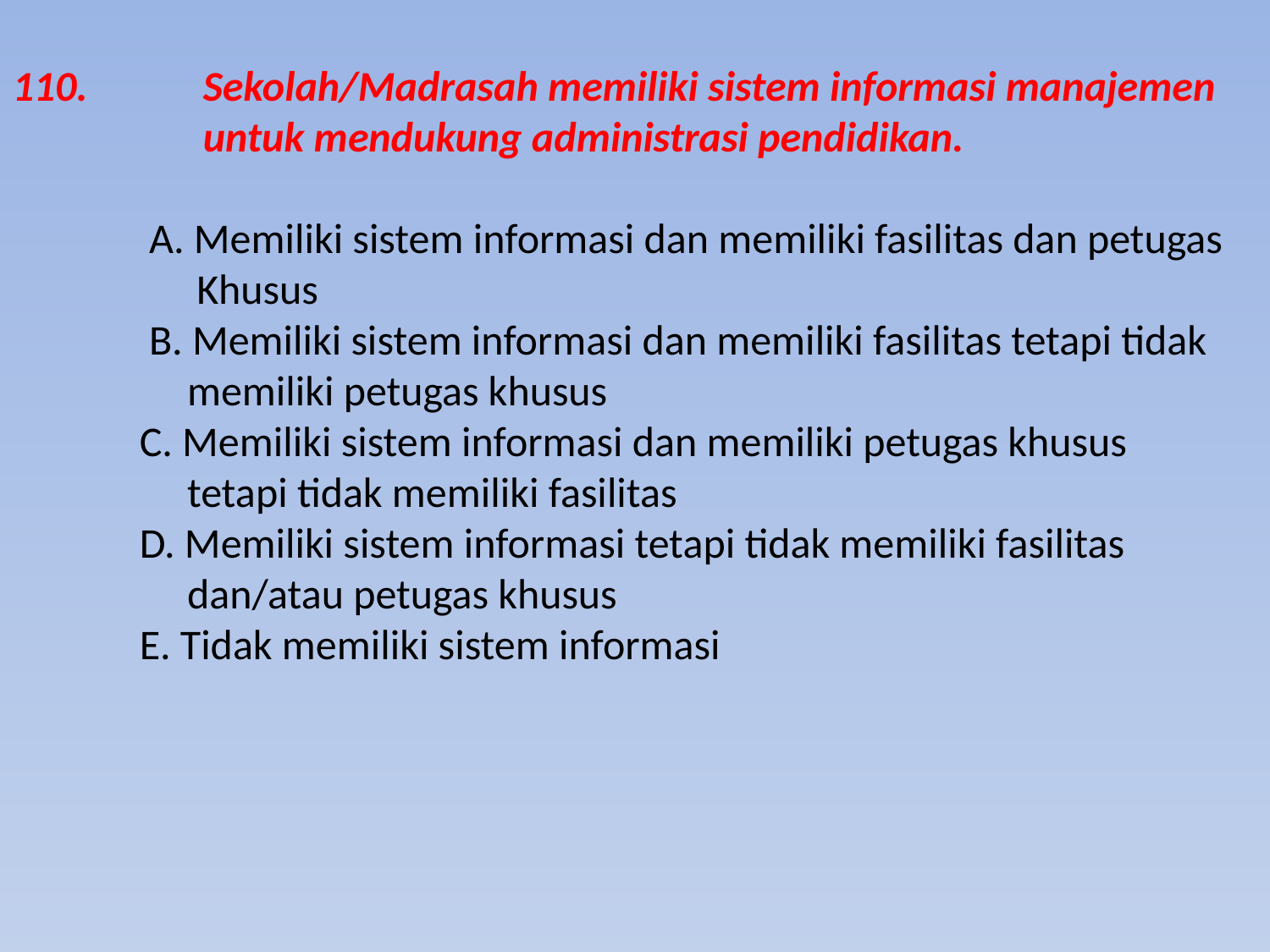

110.	Sekolah/Madrasah memiliki sistem informasi manajemen 	untuk mendukung administrasi pendidikan.

 A. Memiliki sistem informasi dan memiliki fasilitas dan petugas
      Khusus
 B. Memiliki sistem informasi dan memiliki fasilitas tetapi tidak
     memiliki petugas khusus
C. Memiliki sistem informasi dan memiliki petugas khusus
     tetapi tidak memiliki fasilitas
D. Memiliki sistem informasi tetapi tidak memiliki fasilitas
     dan/atau petugas khusus
E. Tidak memiliki sistem informasi